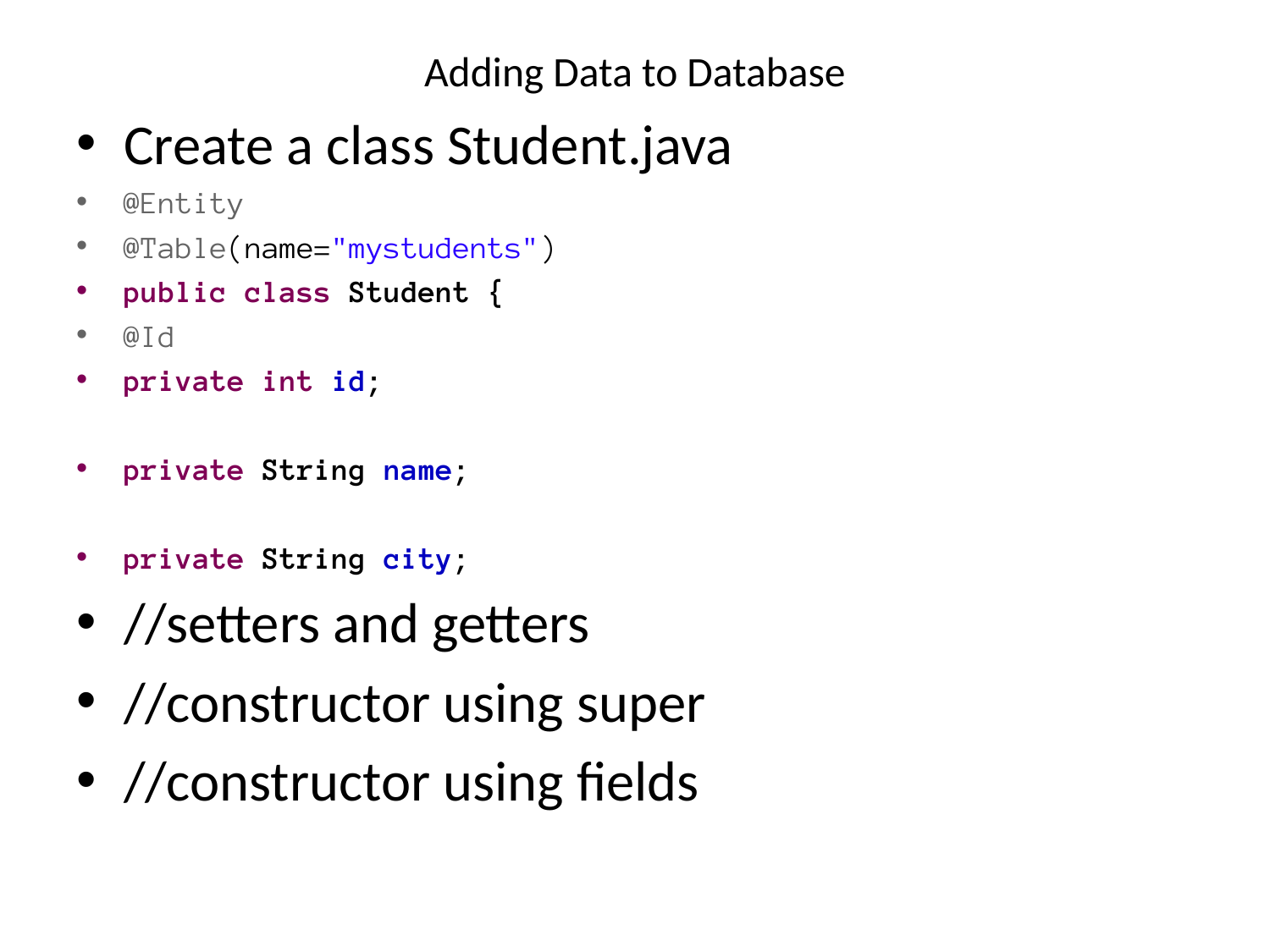

# Adding Data to Database
Create a class Student.java
@Entity
@Table(name="mystudents")
public class Student {
@Id
private int id;

private String name;

private String city;
//setters and getters
//constructor using super
//constructor using fields